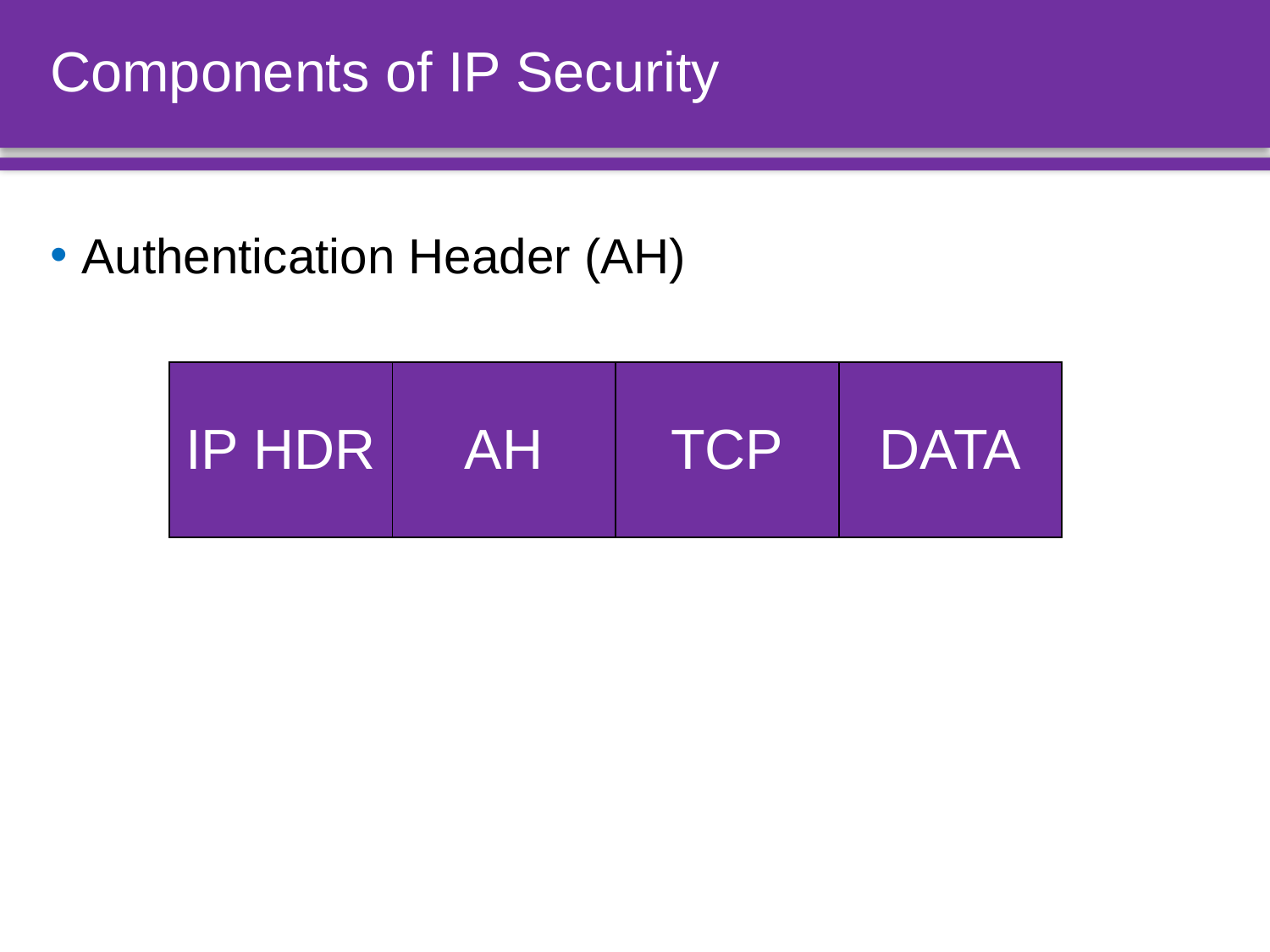

# Components of IP Security
Authentication Header (AH)
| IP HDR | AH | TCP | DATA |
| --- | --- | --- | --- |